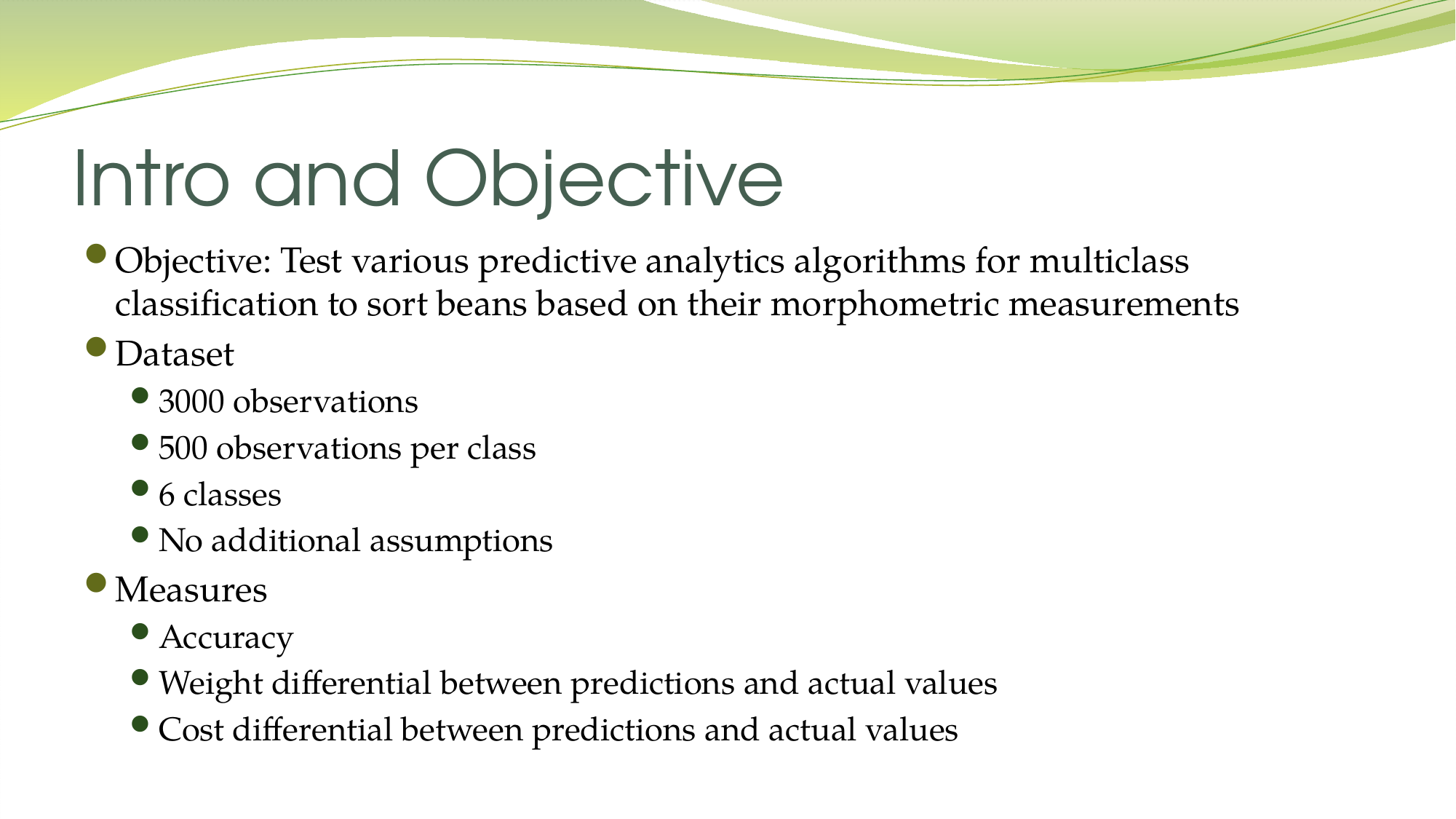

# Intro and Objective
Objective: Test various predictive analytics algorithms for multiclass classification to sort beans based on their morphometric measurements
Dataset
3000 observations
500 observations per class
6 classes
No additional assumptions
Measures
Accuracy
Weight differential between predictions and actual values
Cost differential between predictions and actual values